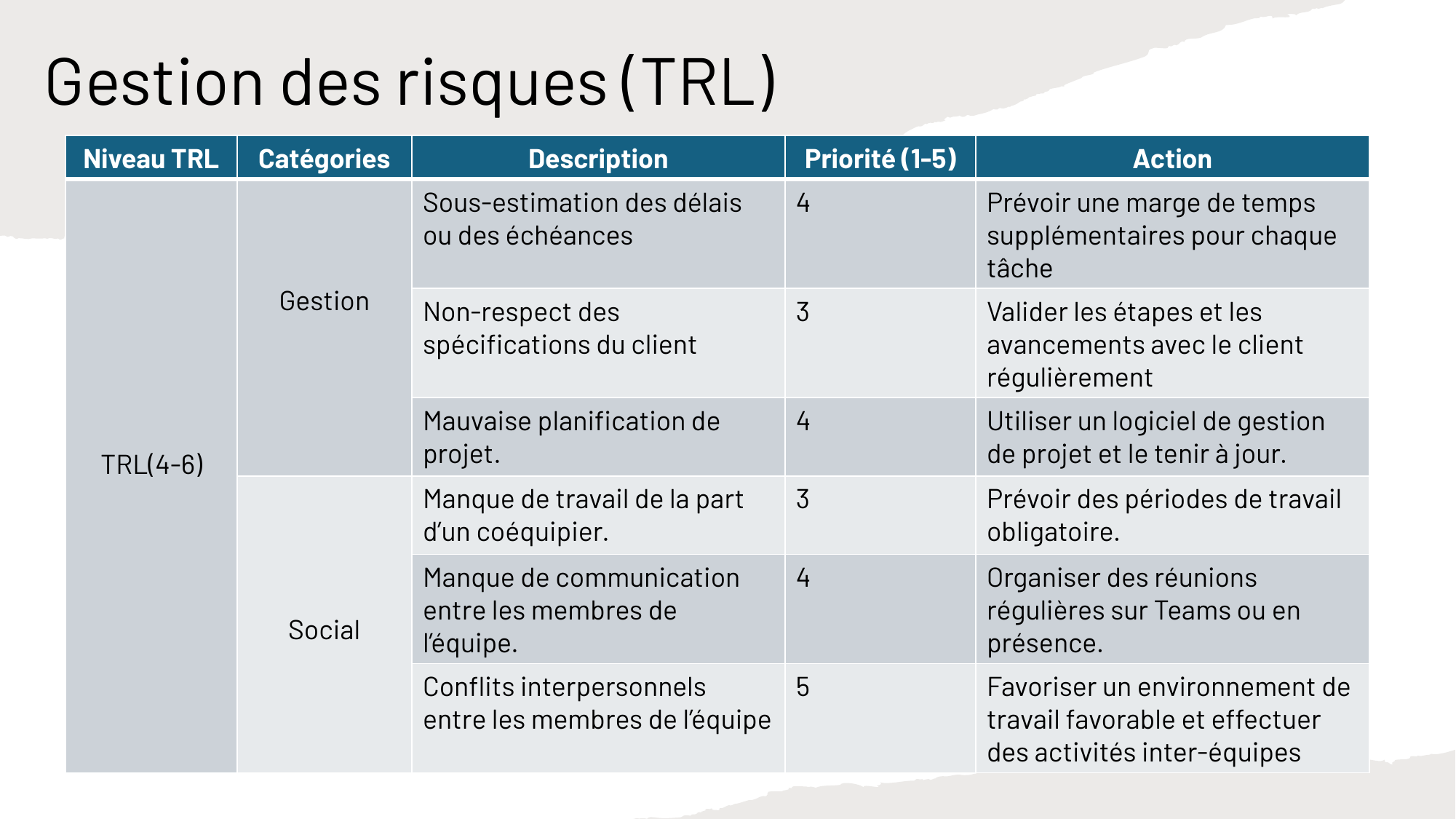

# Gestion des risques (TRL)
| Niveau TRL | Catégories | Description | Priorité (1-5) | Action |
| --- | --- | --- | --- | --- |
| TRL(4-6) | Gestion | Sous-estimation des délais ou des échéances | 4 | Prévoir une marge de temps supplémentaires pour chaque tâche |
|  |  | Non-respect des spécifications du client | 3 | Valider les étapes et les avancements avec le client régulièrement |
|  |  | Mauvaise planification de projet. | 4 | Utiliser un logiciel de gestion de projet et le tenir à jour. |
|  | Social | Manque de travail de la part d’un coéquipier. | 3 | Prévoir des périodes de travail obligatoire. |
|  |  | Manque de communication entre les membres de l’équipe. | 4 | Organiser des réunions régulières sur Teams ou en présence. |
|  |  | Conflits interpersonnels entre les membres de l’équipe | 5 | Favoriser un environnement de travail favorable et effectuer des activités inter-équipes |